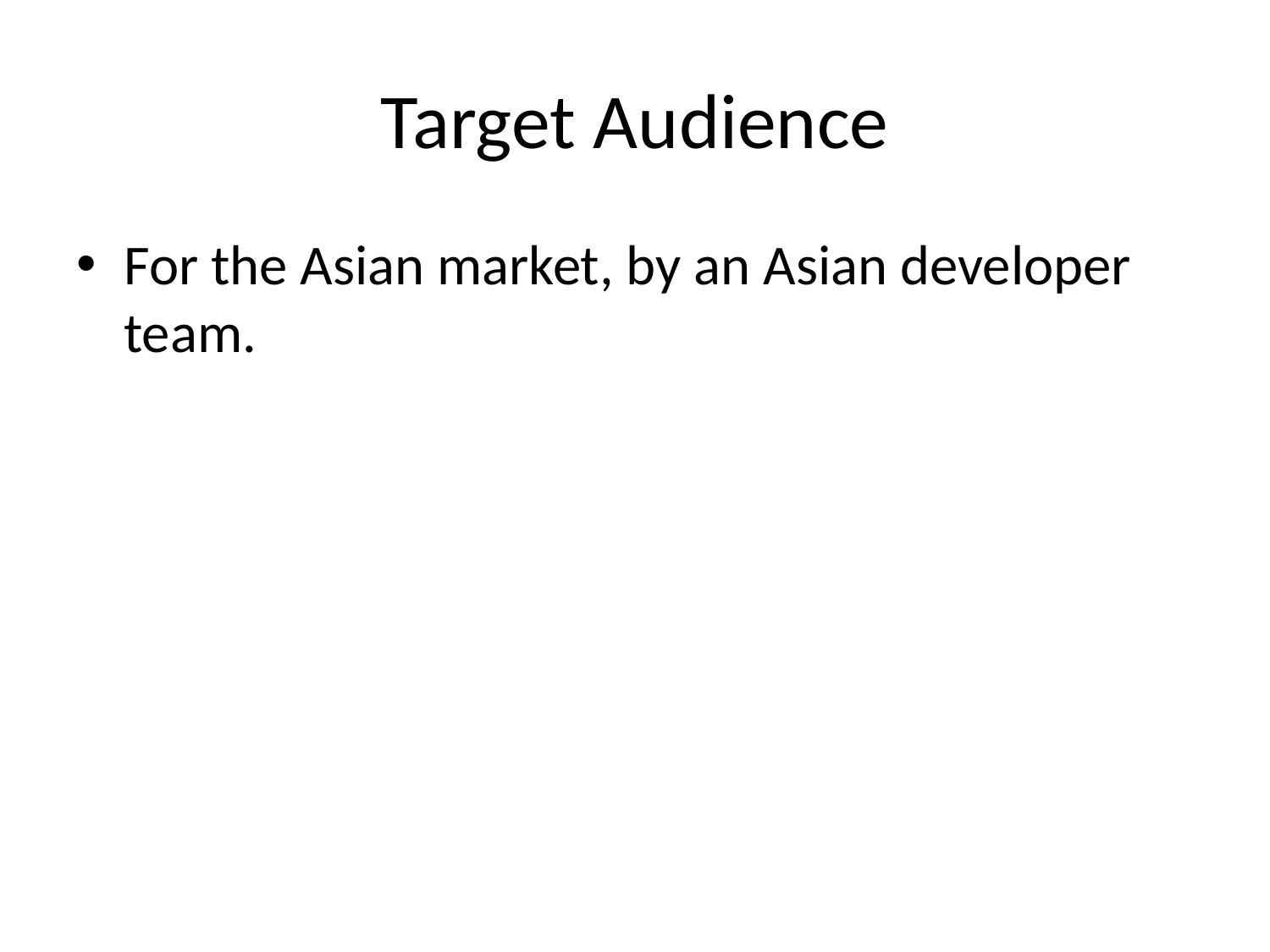

# Target Audience
For the Asian market, by an Asian developer team.